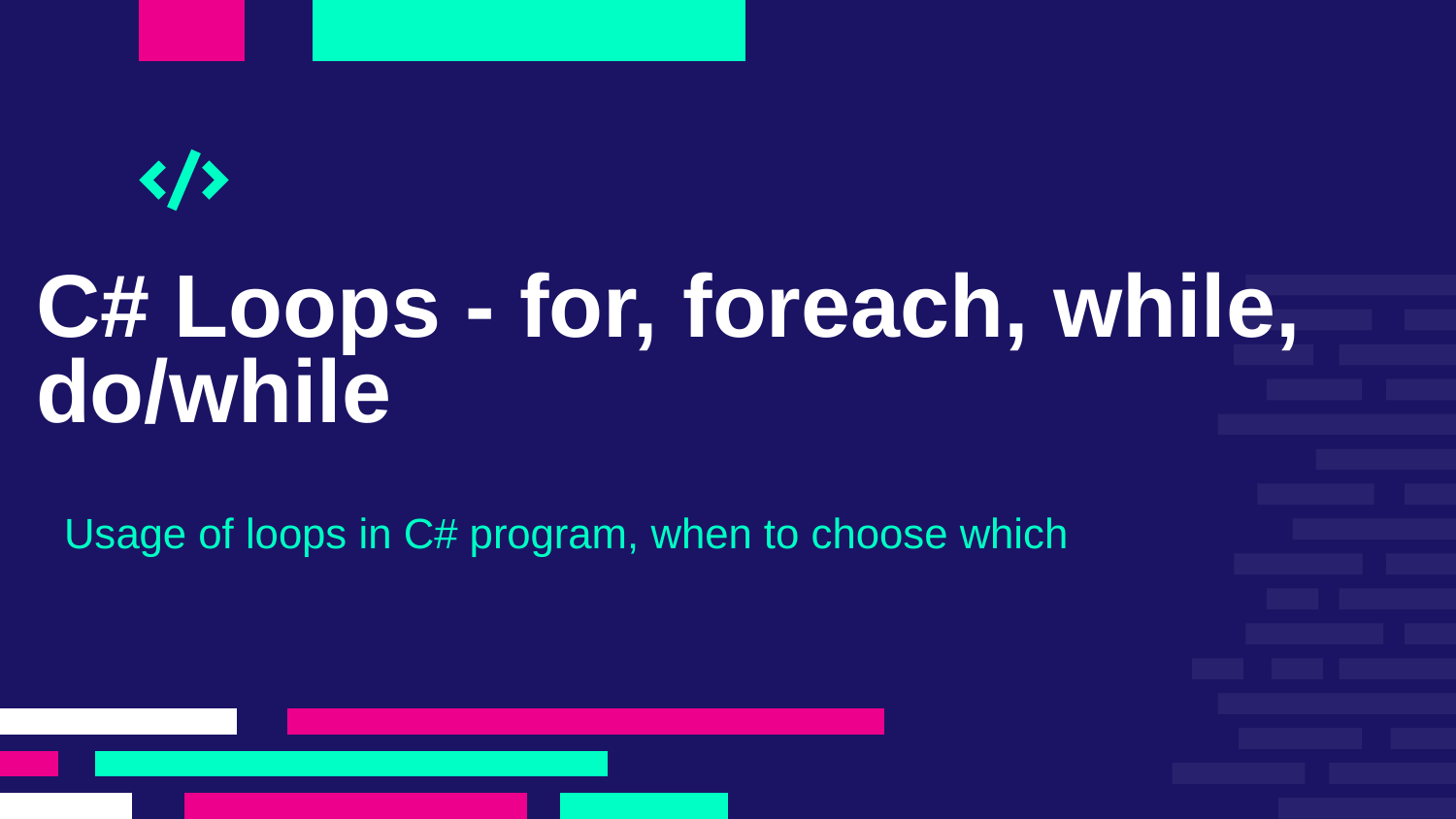

# C# Loops - for, foreach, while, do/while
Usage of loops in C# program, when to choose which